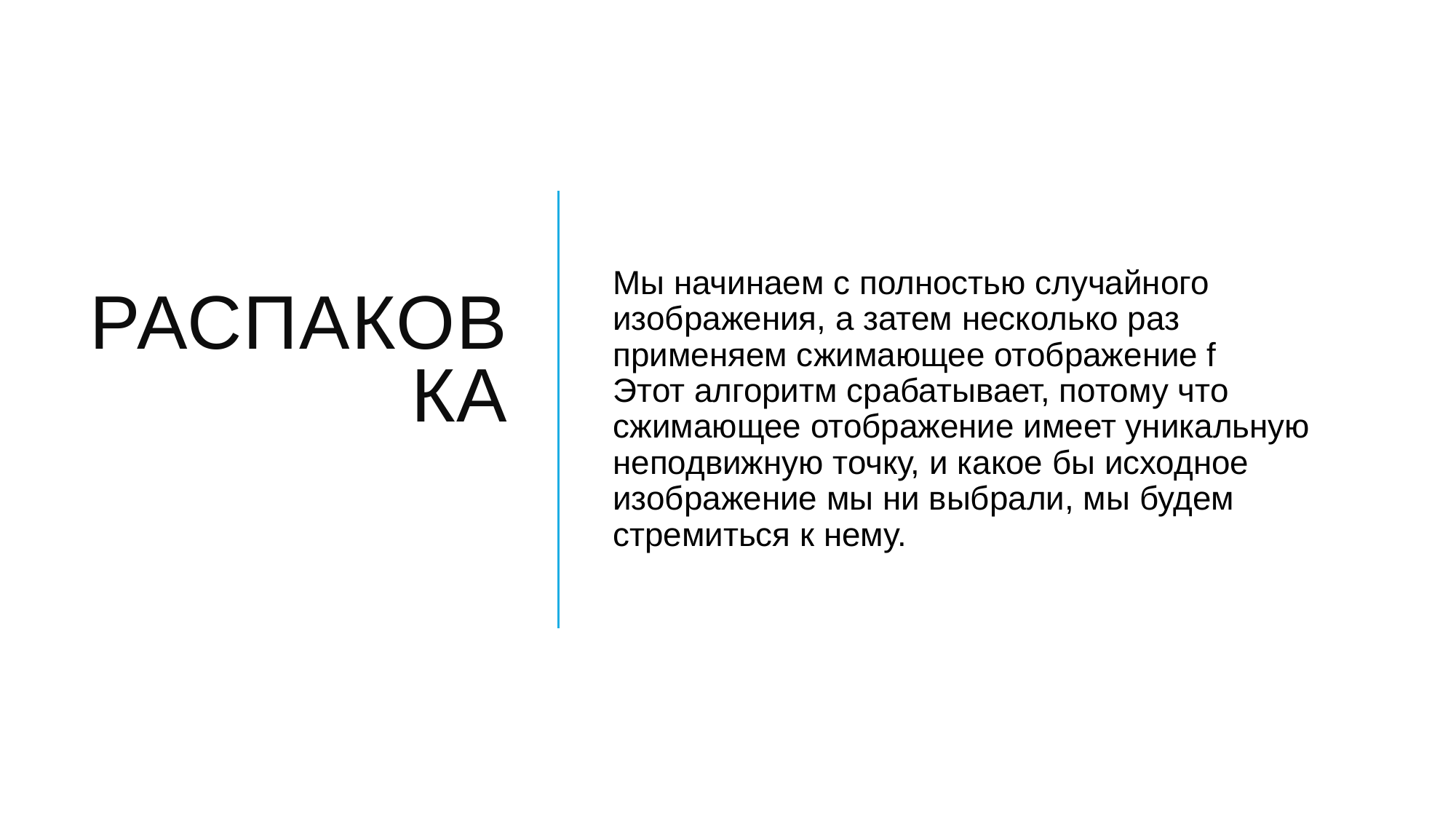

# Распаковка
Мы начинаем с полностью случайного изображения, а затем несколько раз применяем сжимающее отображение f
Этот алгоритм срабатывает, потому что сжимающее отображение имеет уникальную неподвижную точку, и какое бы исходное изображение мы ни выбрали, мы будем стремиться к нему.